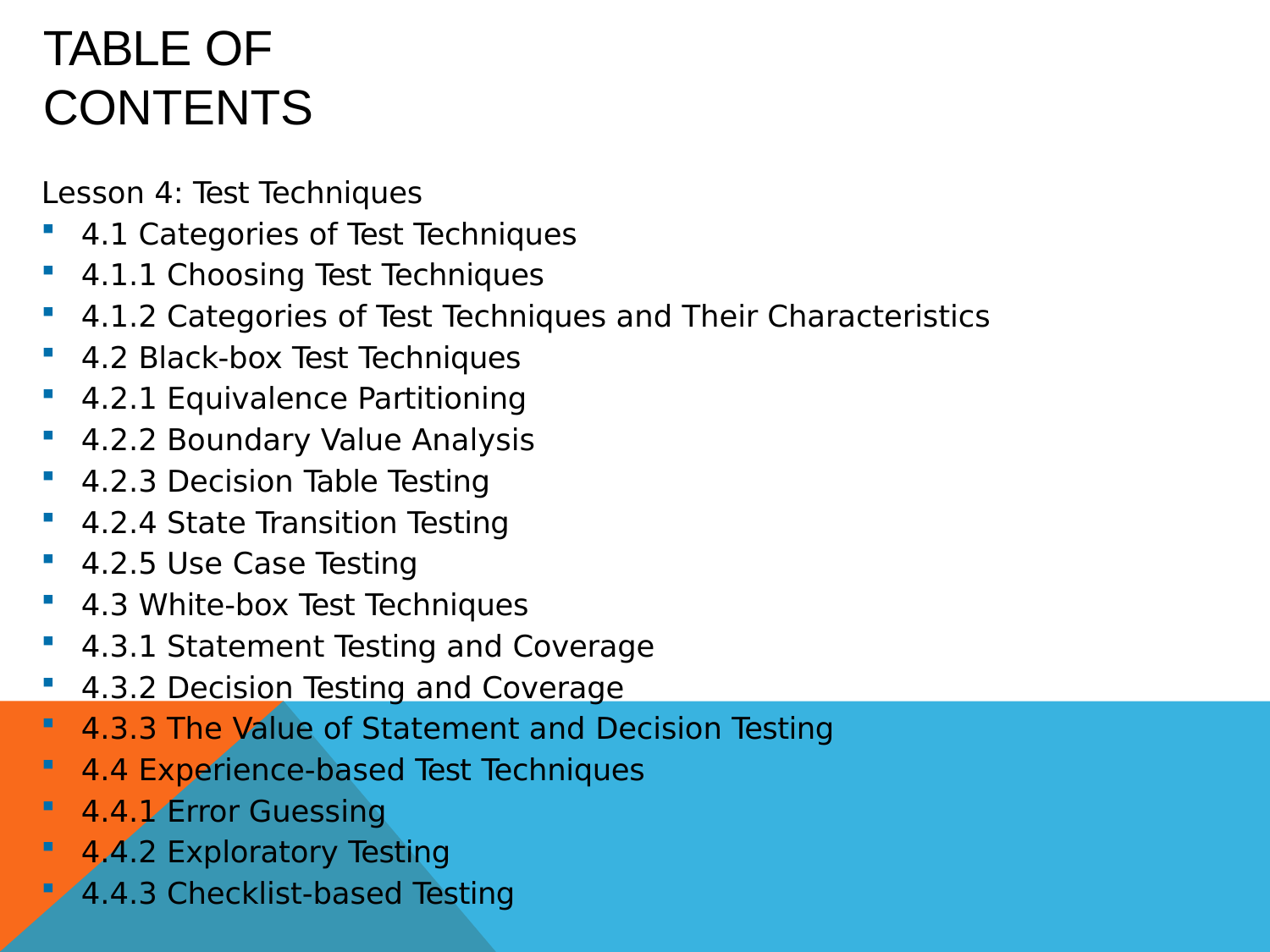

# Table of Contents
Lesson 4: Test Techniques
4.1 Categories of Test Techniques
4.1.1 Choosing Test Techniques
4.1.2 Categories of Test Techniques and Their Characteristics
4.2 Black-box Test Techniques
4.2.1 Equivalence Partitioning
4.2.2 Boundary Value Analysis
4.2.3 Decision Table Testing
4.2.4 State Transition Testing
4.2.5 Use Case Testing
4.3 White-box Test Techniques
4.3.1 Statement Testing and Coverage
4.3.2 Decision Testing and Coverage
4.3.3 The Value of Statement and Decision Testing
4.4 Experience-based Test Techniques
4.4.1 Error Guessing
4.4.2 Exploratory Testing
4.4.3 Checklist-based Testing